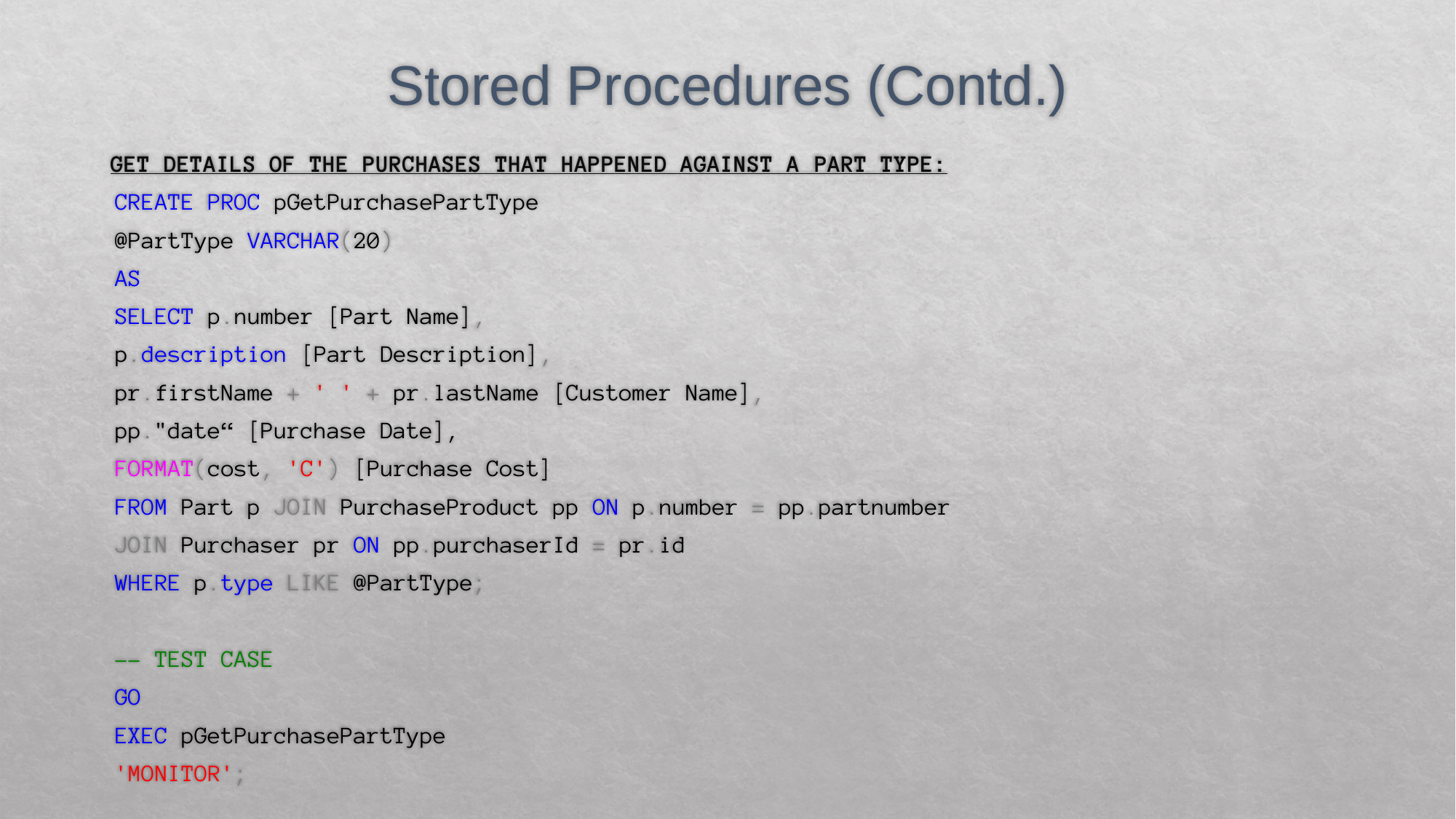

# Stored Procedures (Contd.)
GET DETAILS OF THE PURCHASES THAT HAPPENED AGAINST A PART TYPE:
CREATE PROC pGetPurchasePartType
@PartType VARCHAR(20)
AS
SELECT p.number [Part Name],
p.description [Part Description],
pr.firstName + ' ' + pr.lastName [Customer Name],
pp."date“ [Purchase Date],
FORMAT(cost, 'C') [Purchase Cost]
FROM Part p JOIN PurchaseProduct pp ON p.number = pp.partnumber
JOIN Purchaser pr ON pp.purchaserId = pr.id
WHERE p.type LIKE @PartType;

-- TEST CASE
GO
EXEC pGetPurchasePartType
'MONITOR';